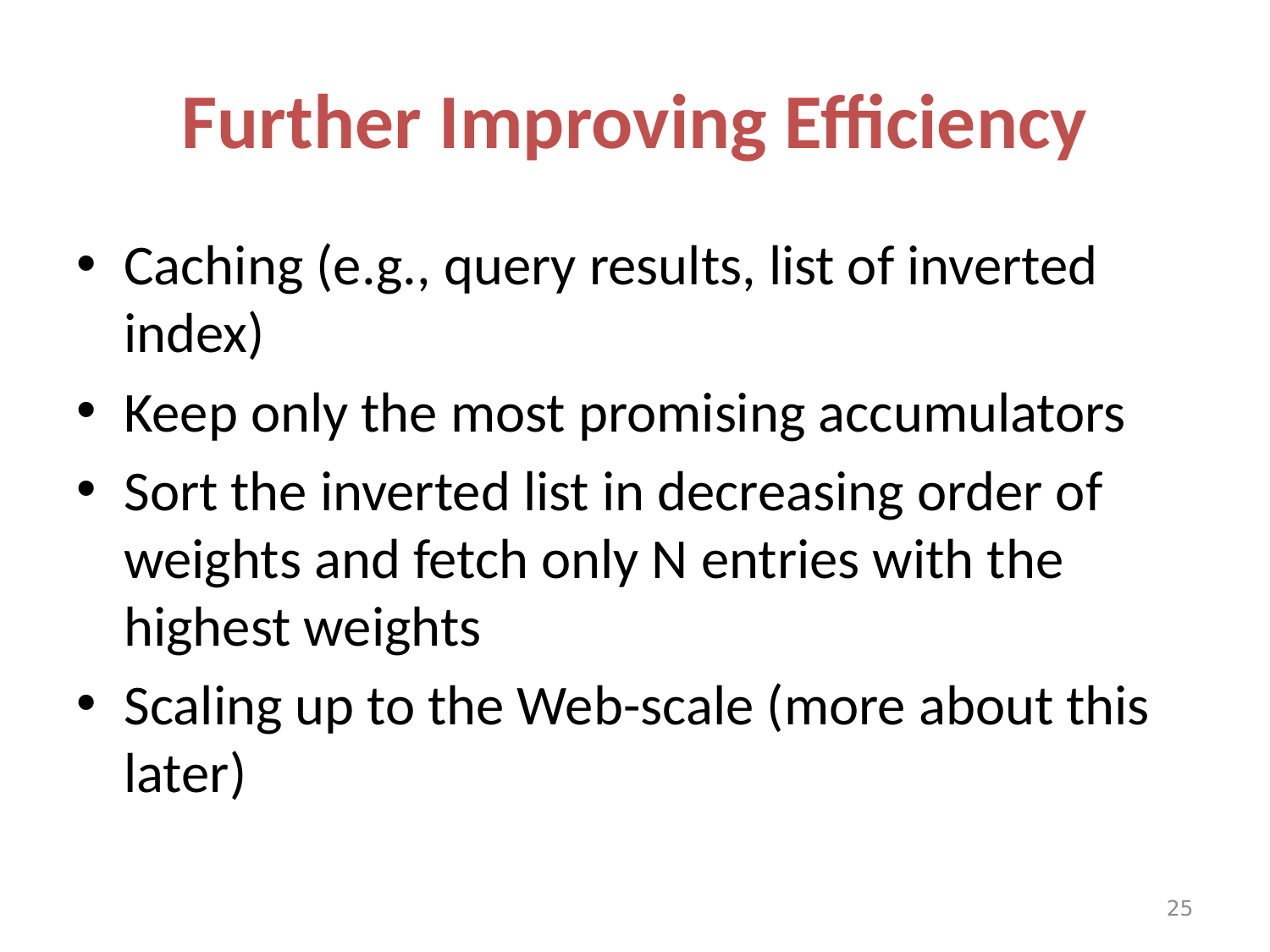

# Further Improving Efficiency
Caching (e.g., query results, list of inverted index)
Keep only the most promising accumulators
Sort the inverted list in decreasing order of weights and fetch only N entries with the highest weights
Scaling up to the Web-scale (more about this later)

25